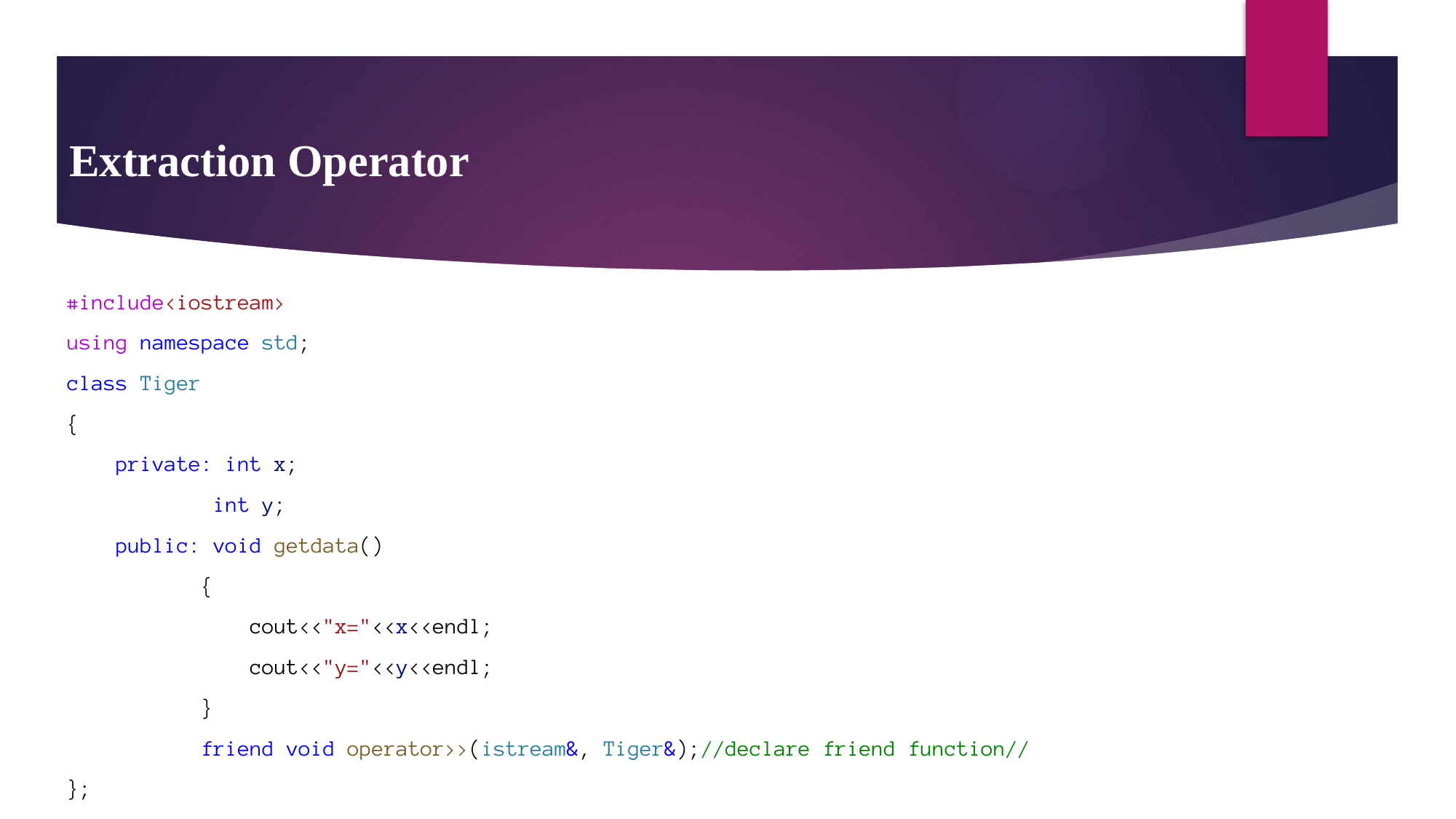

# Extraction Operator
#include<iostream>
using namespace std;
class Tiger
{
    private: int x;
            int y;
    public: void getdata()
           {
               cout<<"x="<<x<<endl;
               cout<<"y="<<y<<endl;
           }
           friend void operator>>(istream&, Tiger&);//declare friend function//
};